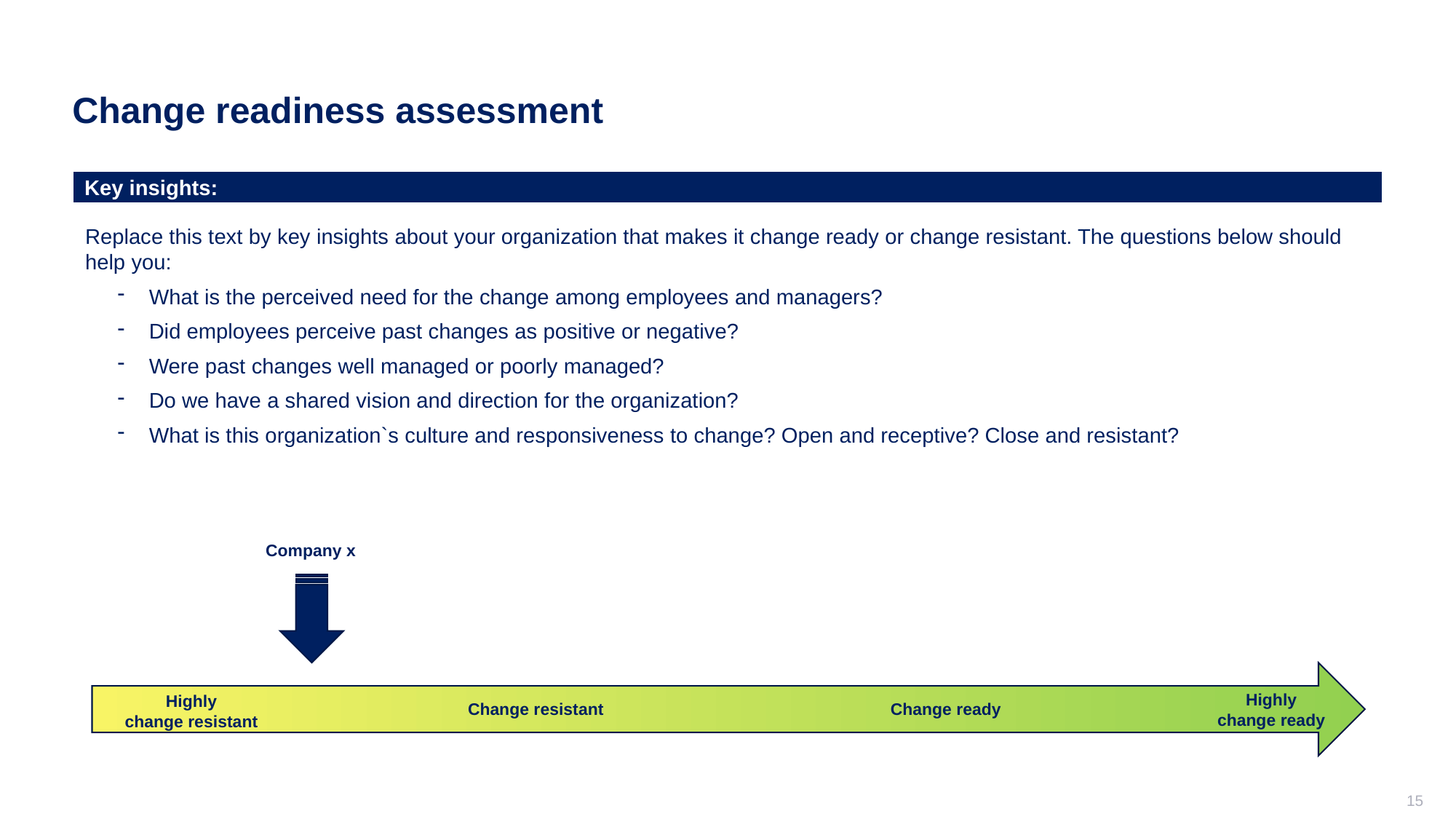

# Change readiness assessment
Key insights:
Replace this text by key insights about your organization that makes it change ready or change resistant. The questions below should help you:
What is the perceived need for the change among employees and managers?
Did employees perceive past changes as positive or negative?
Were past changes well managed or poorly managed?
Do we have a shared vision and direction for the organization?
What is this organization`s culture and responsiveness to change? Open and receptive? Close and resistant?
Company x

Highly
change ready
Highly
change resistant
Change resistant
Change ready
15